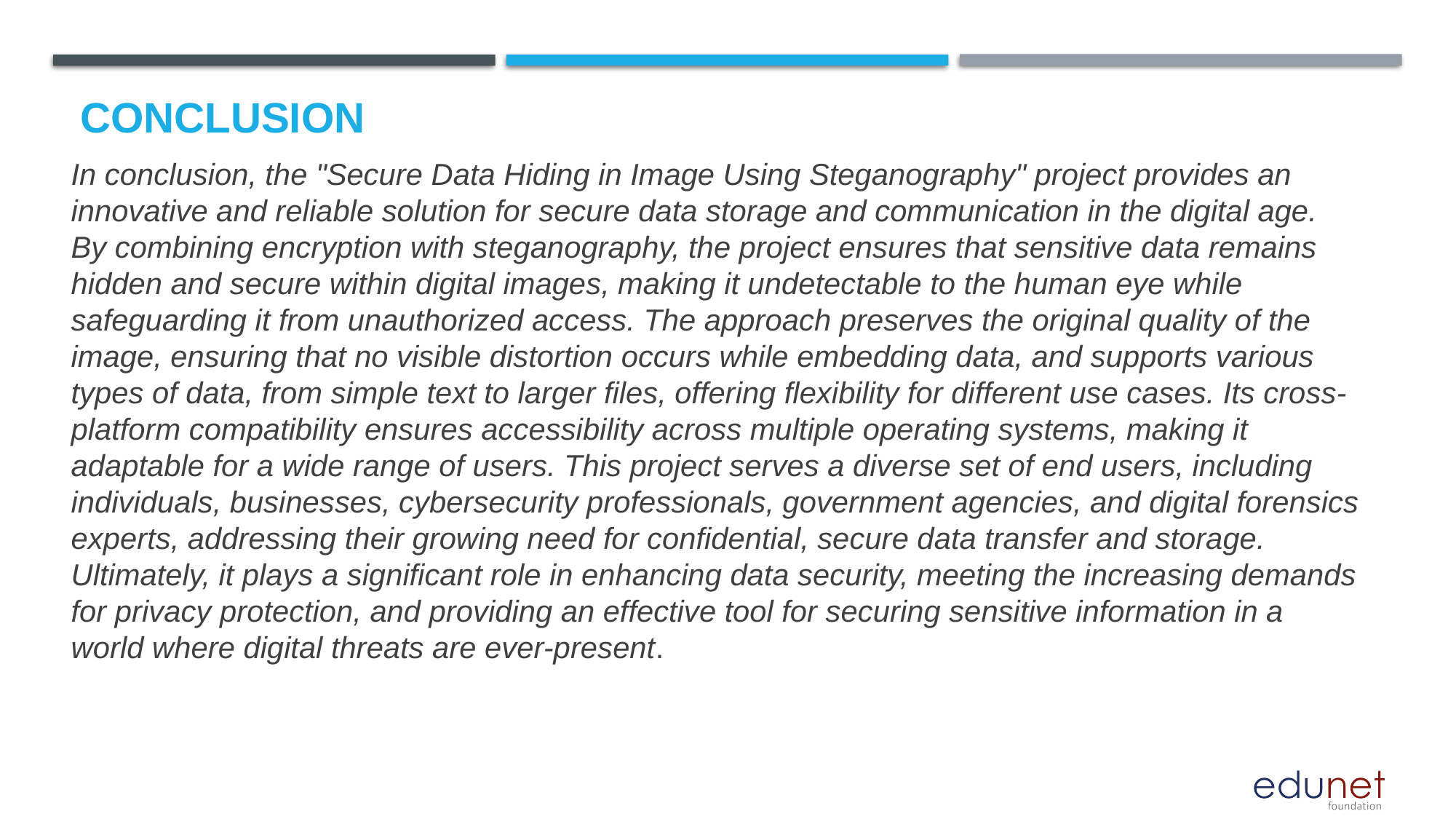

# Conclusion
In conclusion, the "Secure Data Hiding in Image Using Steganography" project provides an innovative and reliable solution for secure data storage and communication in the digital age. By combining encryption with steganography, the project ensures that sensitive data remains hidden and secure within digital images, making it undetectable to the human eye while safeguarding it from unauthorized access. The approach preserves the original quality of the image, ensuring that no visible distortion occurs while embedding data, and supports various types of data, from simple text to larger files, offering flexibility for different use cases. Its cross-platform compatibility ensures accessibility across multiple operating systems, making it adaptable for a wide range of users. This project serves a diverse set of end users, including individuals, businesses, cybersecurity professionals, government agencies, and digital forensics experts, addressing their growing need for confidential, secure data transfer and storage. Ultimately, it plays a significant role in enhancing data security, meeting the increasing demands for privacy protection, and providing an effective tool for securing sensitive information in a world where digital threats are ever-present.